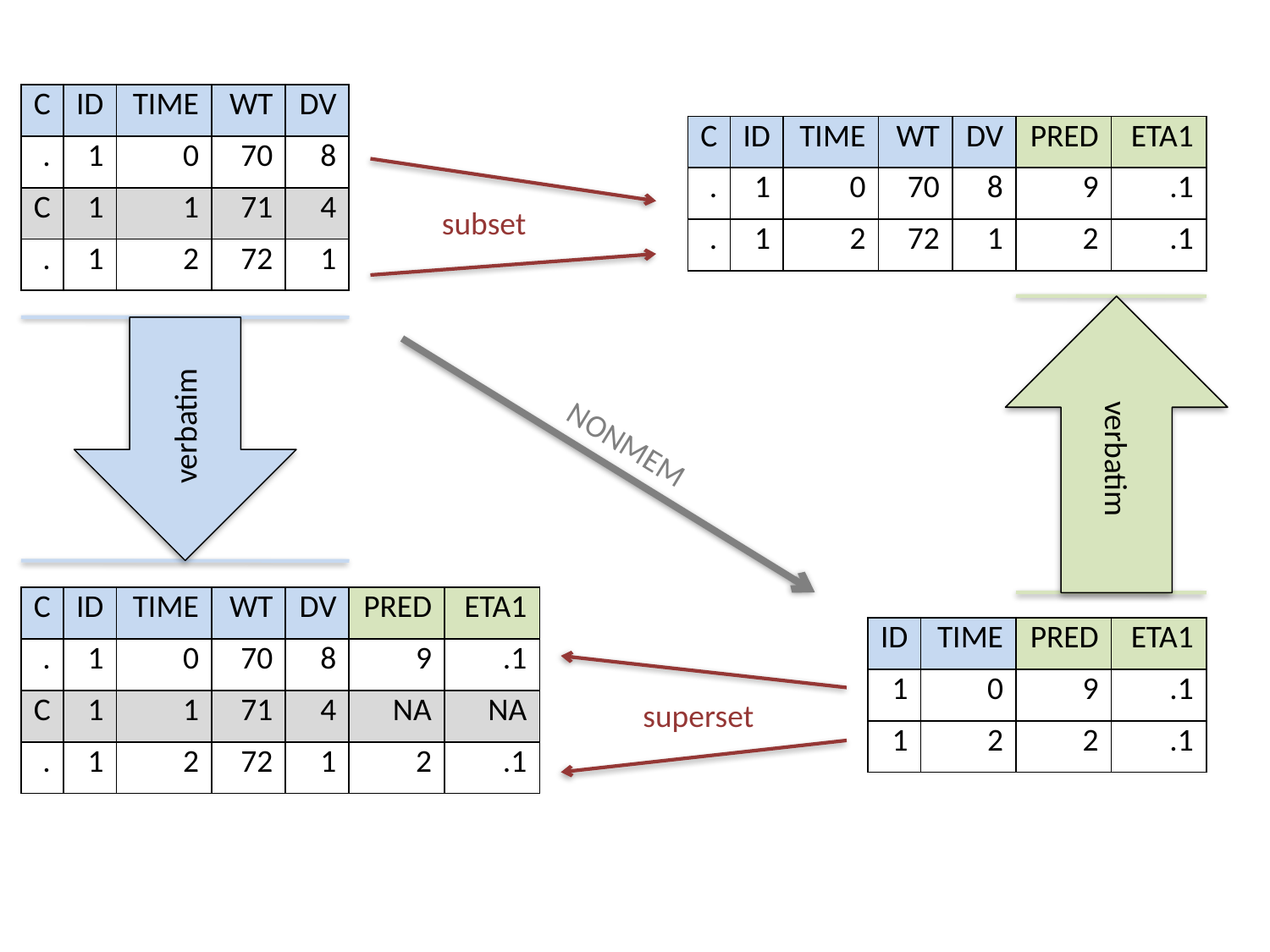

| C | ID | TIME | WT | DV |
| --- | --- | --- | --- | --- |
| . | 1 | 0 | 70 | 8 |
| C | 1 | 1 | 71 | 4 |
| . | 1 | 2 | 72 | 1 |
| C | ID | TIME | WT | DV |
| --- | --- | --- | --- | --- |
| . | 1 | 0 | 70 | 8 |
| . | 1 | 2 | 72 | 1 |
| PRED | ETA1 |
| --- | --- |
| 9 | .1 |
| 2 | .1 |
subset

verbatim

verbatim
NONMEM
| C | ID | TIME | WT | DV |
| --- | --- | --- | --- | --- |
| . | 1 | 0 | 70 | 8 |
| C | 1 | 1 | 71 | 4 |
| . | 1 | 2 | 72 | 1 |
| PRED | ETA1 |
| --- | --- |
| 9 | .1 |
| NA | NA |
| 2 | .1 |
| ID | TIME | PRED | ETA1 |
| --- | --- | --- | --- |
| 1 | 0 | 9 | .1 |
| 1 | 2 | 2 | .1 |
superset